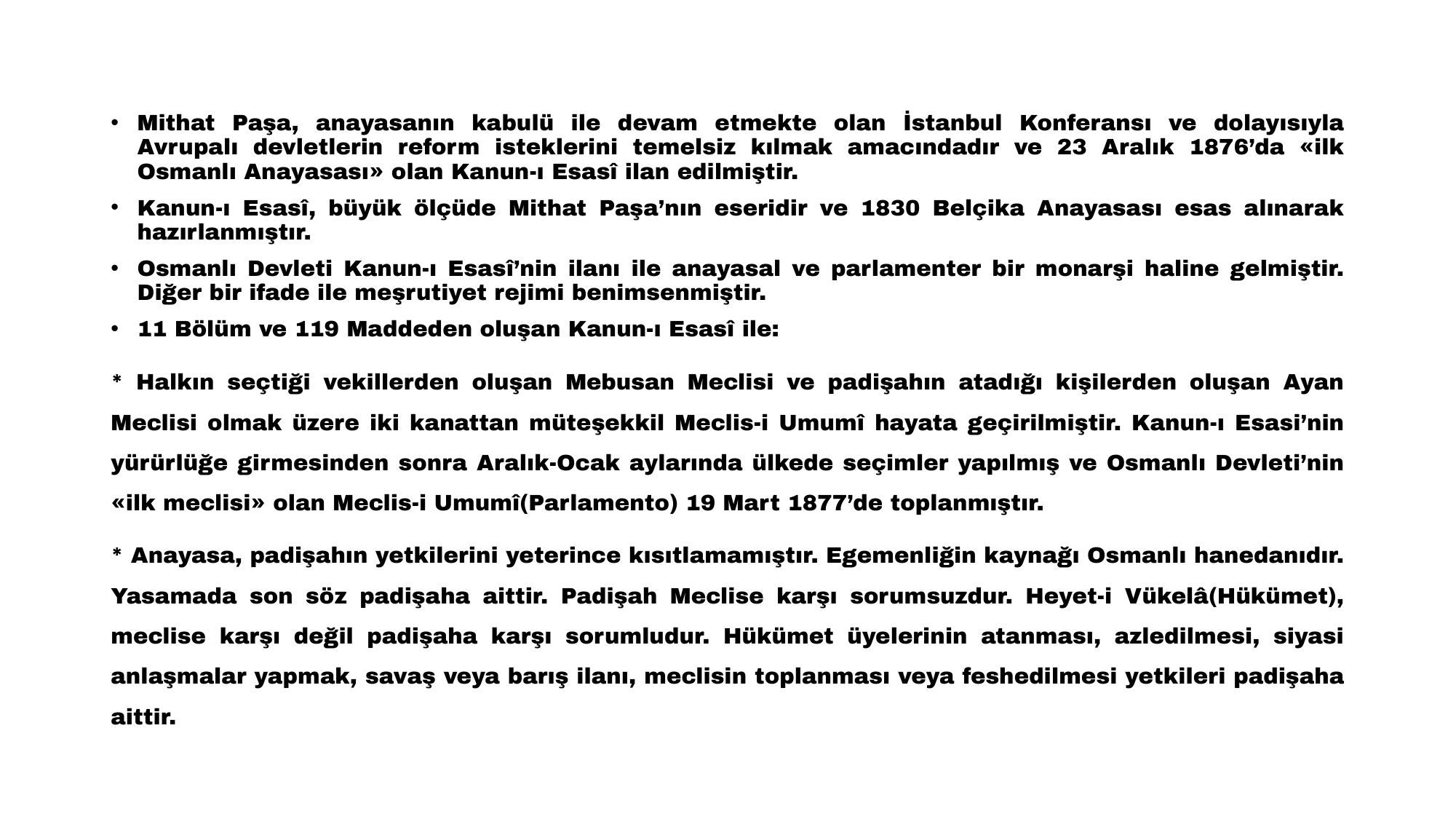

#

Mithat Paşa, anayasanın kabulü ile devam etmekte olan İstanbul Konferansı ve dolayısıyla Avrupalı devletlerin reform isteklerini temelsiz kılmak amacındadır ve 23 Aralık 1876’da «ilk Osmanlı Anayasası» olan Kanun-ı Esasî ilan edilmiştir.
Kanun-ı Esasî, büyük ölçüde Mithat Paşa’nın eseridir ve 1830 Belçika Anayasası esas alınarak hazırlanmıştır.
Osmanlı Devleti Kanun-ı Esasî’nin ilanı ile anayasal ve parlamenter bir monarşi haline gelmiştir. Diğer bir ifade ile meşrutiyet rejimi benimsenmiştir.
11 Bölüm ve 119 Maddeden oluşan Kanun-ı Esasî ile:
* Halkın seçtiği vekillerden oluşan Mebusan Meclisi ve padişahın atadığı kişilerden oluşan Ayan Meclisi olmak üzere iki kanattan müteşekkil Meclis-i Umumî hayata geçirilmiştir. Kanun-ı Esasi’nin yürürlüğe girmesinden sonra Aralık-Ocak aylarında ülkede seçimler yapılmış ve Osmanlı Devleti’nin «ilk meclisi» olan Meclis-i Umumî(Parlamento) 19 Mart 1877’de toplanmıştır.
* Anayasa, padişahın yetkilerini yeterince kısıtlamamıştır. Egemenliğin kaynağı Osmanlı hanedanıdır. Yasamada son söz padişaha aittir. Padişah Meclise karşı sorumsuzdur. Heyet-i Vükelâ(Hükümet), meclise karşı değil padişaha karşı sorumludur. Hükümet üyelerinin atanması, azledilmesi, siyasi anlaşmalar yapmak, savaş veya barış ilanı, meclisin toplanması veya feshedilmesi yetkileri padişaha aittir.